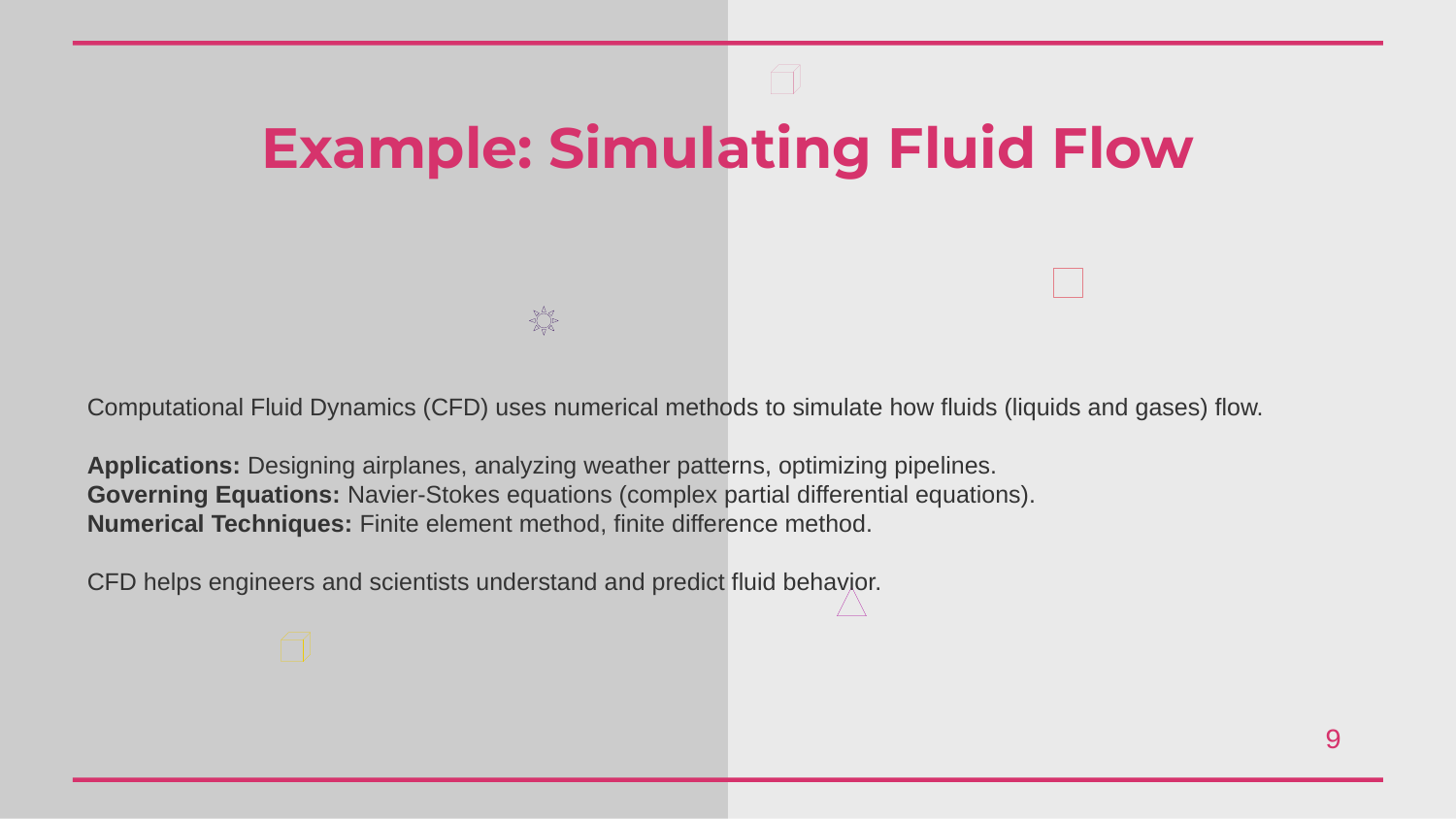

Example: Simulating Fluid Flow
Computational Fluid Dynamics (CFD) uses numerical methods to simulate how fluids (liquids and gases) flow.

Applications: Designing airplanes, analyzing weather patterns, optimizing pipelines.
Governing Equations: Navier-Stokes equations (complex partial differential equations).
Numerical Techniques: Finite element method, finite difference method.

CFD helps engineers and scientists understand and predict fluid behavior.

9